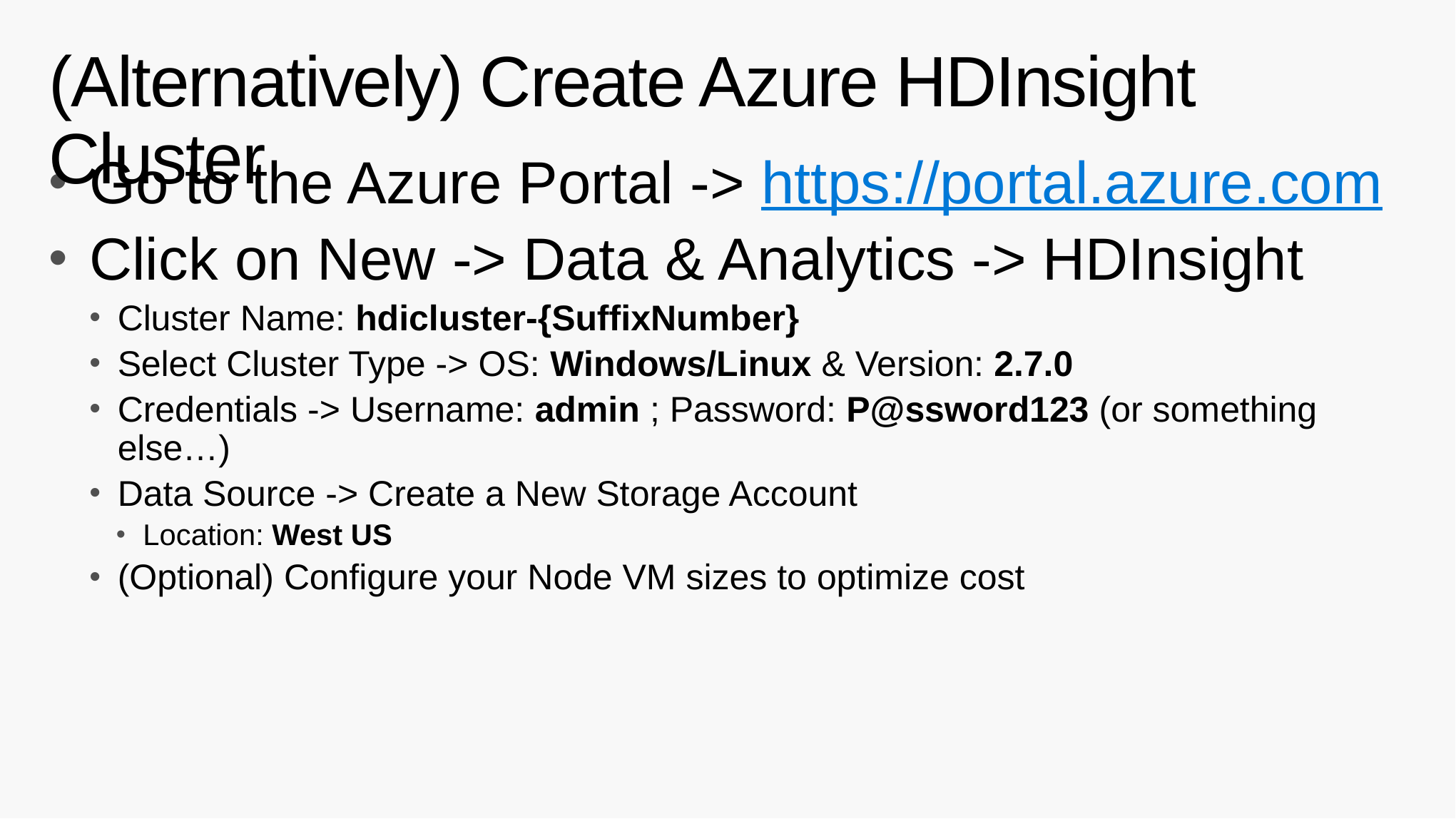

# (Alternatively) Create Azure HDInsight Cluster
Go to the Azure Portal -> https://portal.azure.com
Click on New -> Data & Analytics -> HDInsight
Cluster Name: hdicluster-{SuffixNumber}
Select Cluster Type -> OS: Windows/Linux & Version: 2.7.0
Credentials -> Username: admin ; Password: P@ssword123 (or something else…)
Data Source -> Create a New Storage Account
Location: West US
(Optional) Configure your Node VM sizes to optimize cost